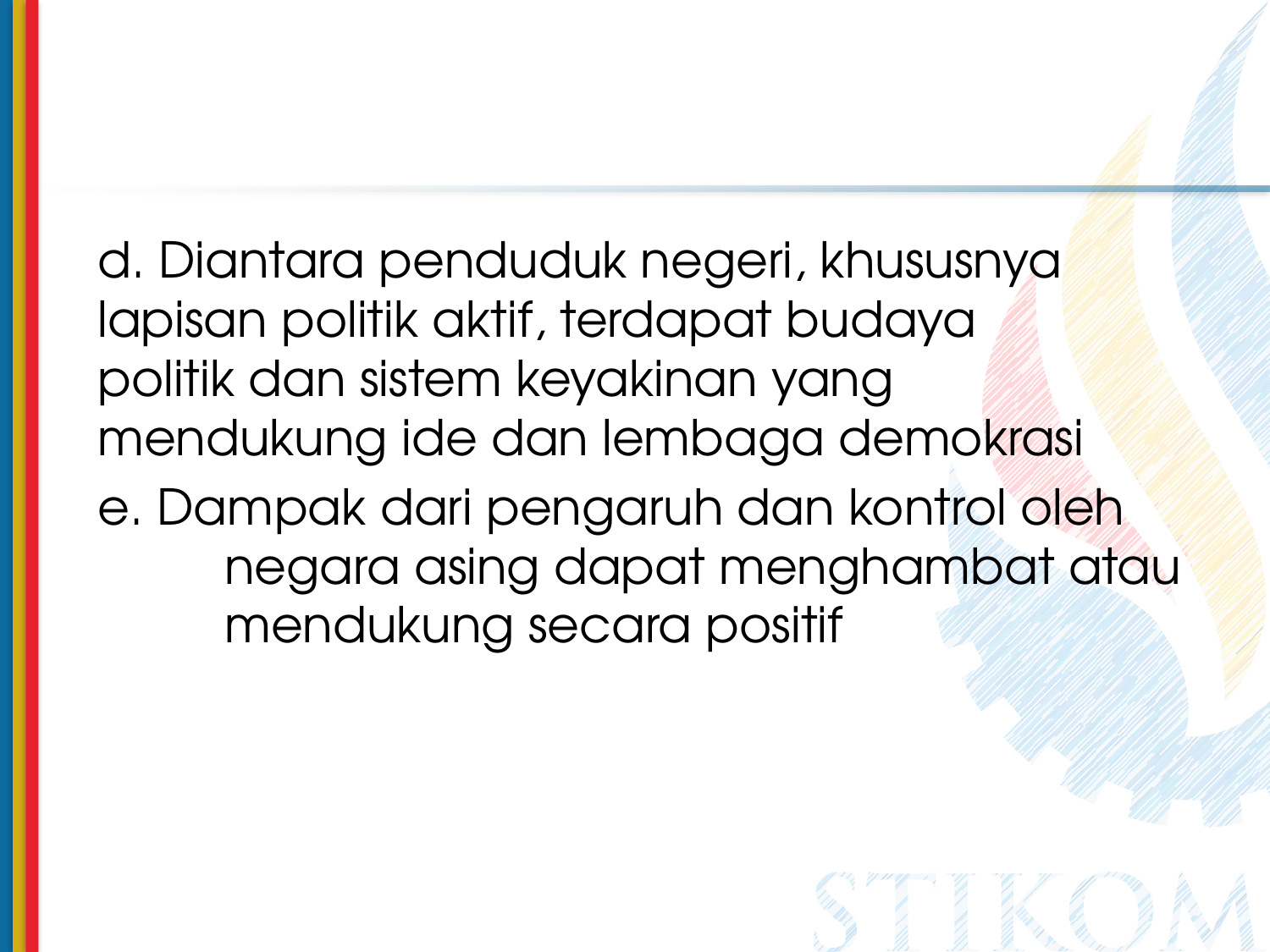

d. Diantara penduduk negeri, khususnya 	lapisan politik aktif, terdapat budaya 	politik dan sistem keyakinan yang 	mendukung ide dan lembaga demokrasi
e. Dampak dari pengaruh dan kontrol oleh 	negara asing dapat menghambat atau 	mendukung secara positif